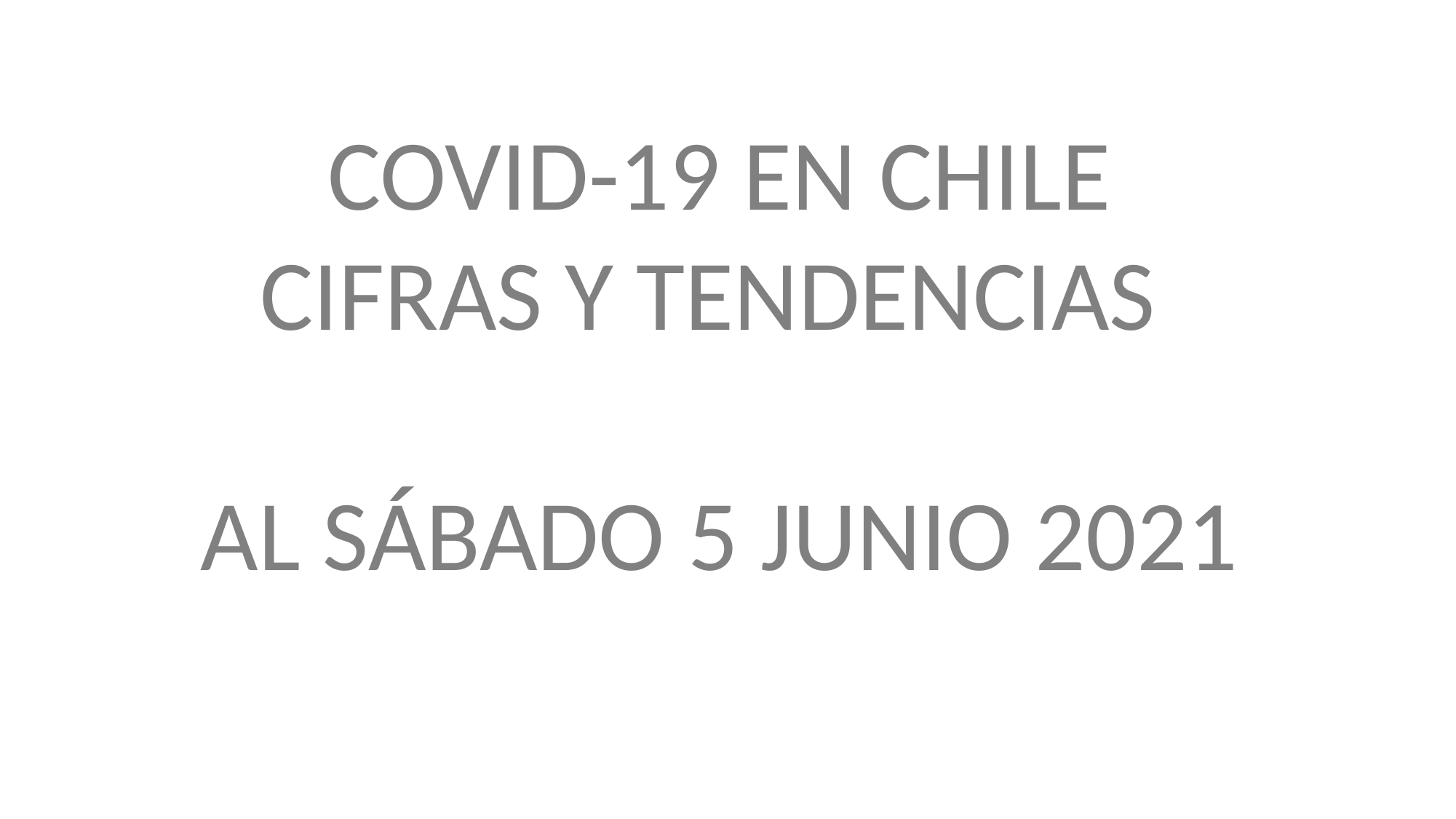

COVID-19 EN CHILE
CIFRAS Y TENDENCIAS

AL SÁBADO 5 JUNIO 2021